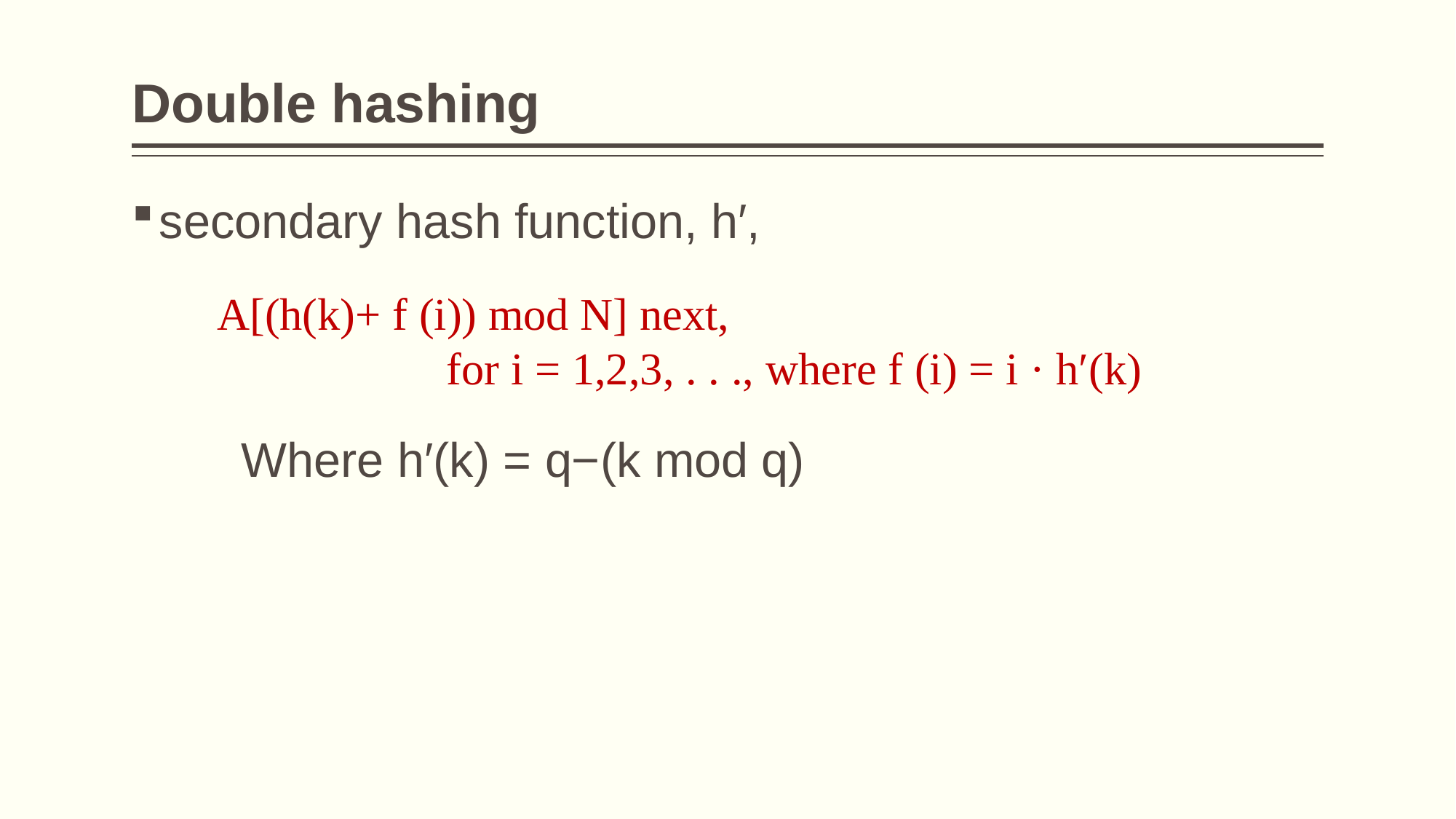

# Double hashing
secondary hash function, h′,

	Where h′(k) = q−(k mod q)

A[(h(k)+ f (i)) mod N] next,
		 for i = 1,2,3, . . ., where f (i) = i · h′(k)